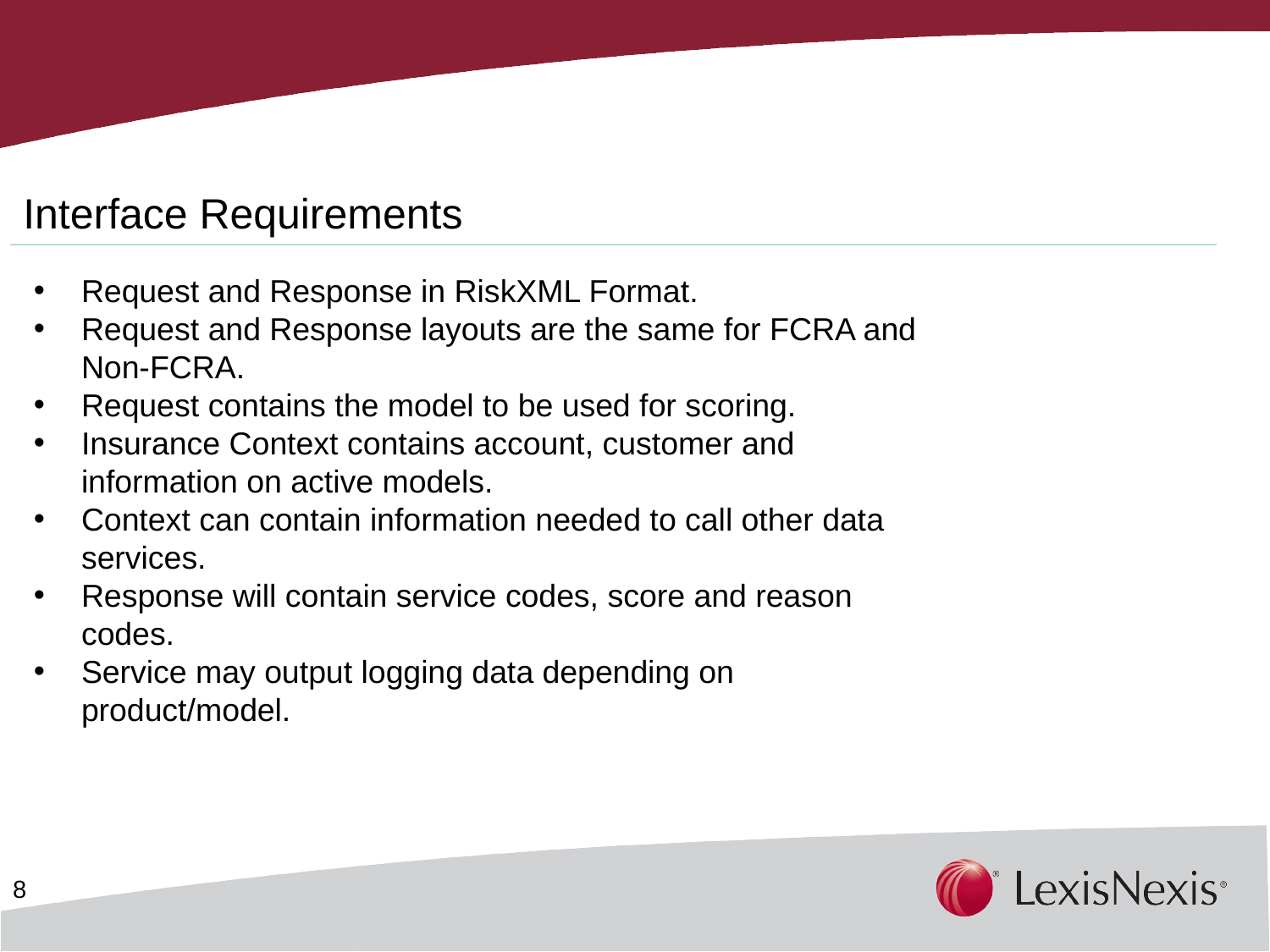

Interface Requirements
Request and Response in RiskXML Format.
Request and Response layouts are the same for FCRA and Non-FCRA.
Request contains the model to be used for scoring.
Insurance Context contains account, customer and information on active models.
Context can contain information needed to call other data services.
Response will contain service codes, score and reason codes.
Service may output logging data depending on product/model.
8